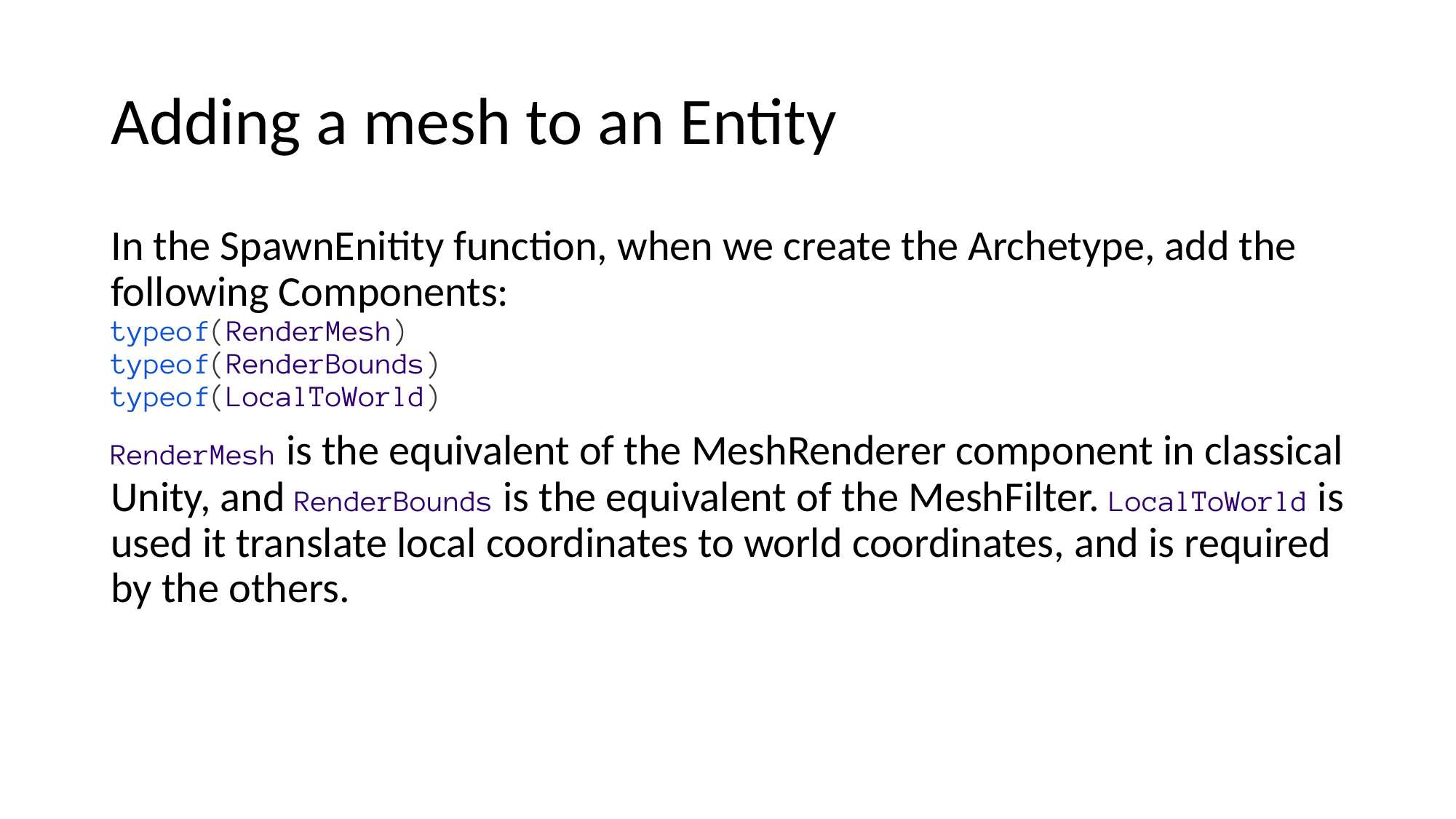

# Adding a mesh to an Entity
In the SpawnEnitity function, when we create the Archetype, add the following Components:
typeof(RenderMesh)
typeof(RenderBounds)
typeof(LocalToWorld)
RenderMesh is the equivalent of the MeshRenderer component in classical Unity, and RenderBounds is the equivalent of the MeshFilter. LocalToWorld is used it translate local coordinates to world coordinates, and is required by the others.